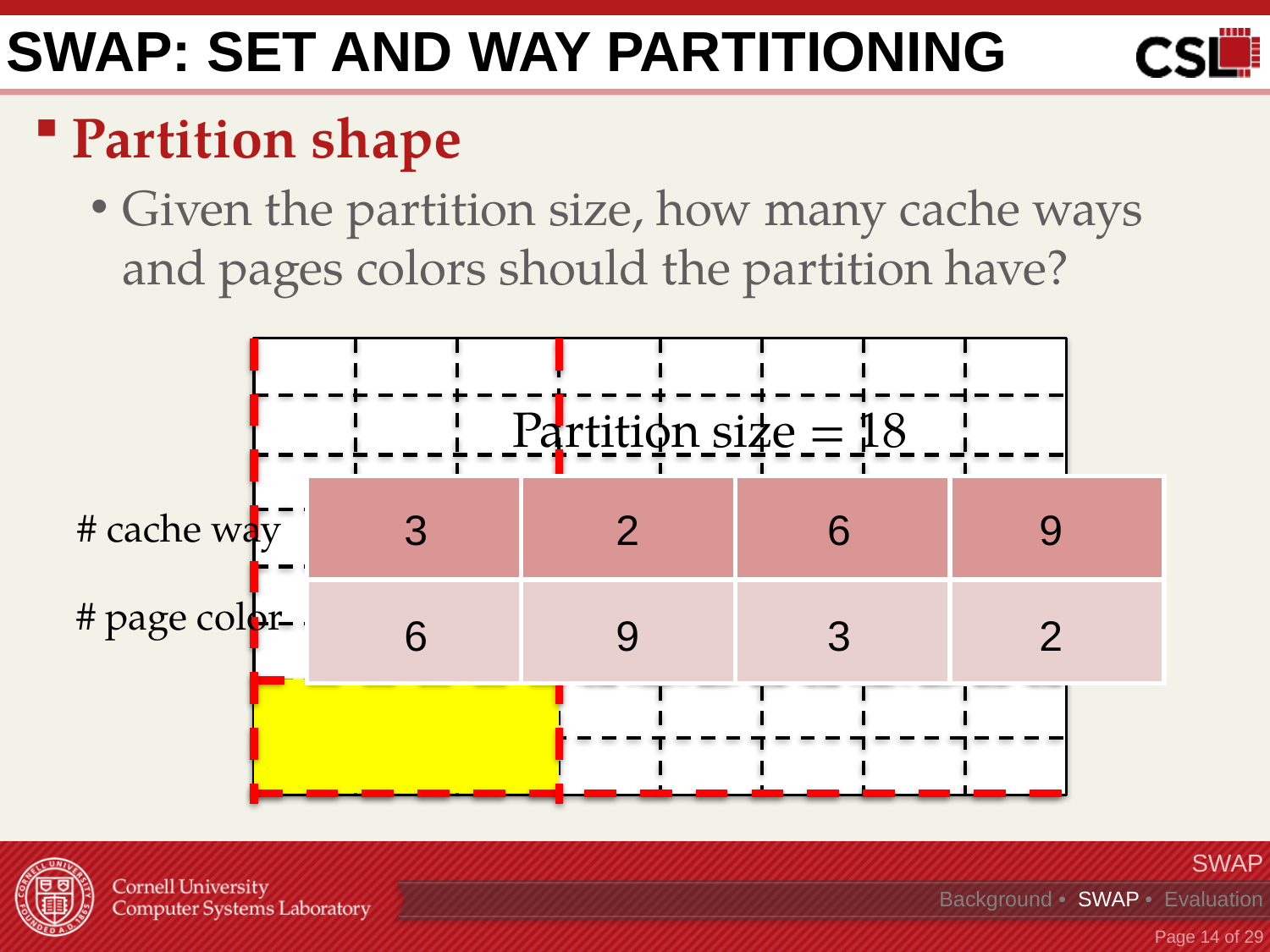

# SWAP: Set and WAy Partitioning
Partition shape
Given the partition size, how many cache ways and pages colors should the partition have?

Partition size = 18
|  |  |  |  |
| --- | --- | --- | --- |
|  |  |  |  |
# cache way
3
2
6
9
# page color
6
9
3
2

SWAP
Background •  SWAP •  Evaluation
Page 14 of 29